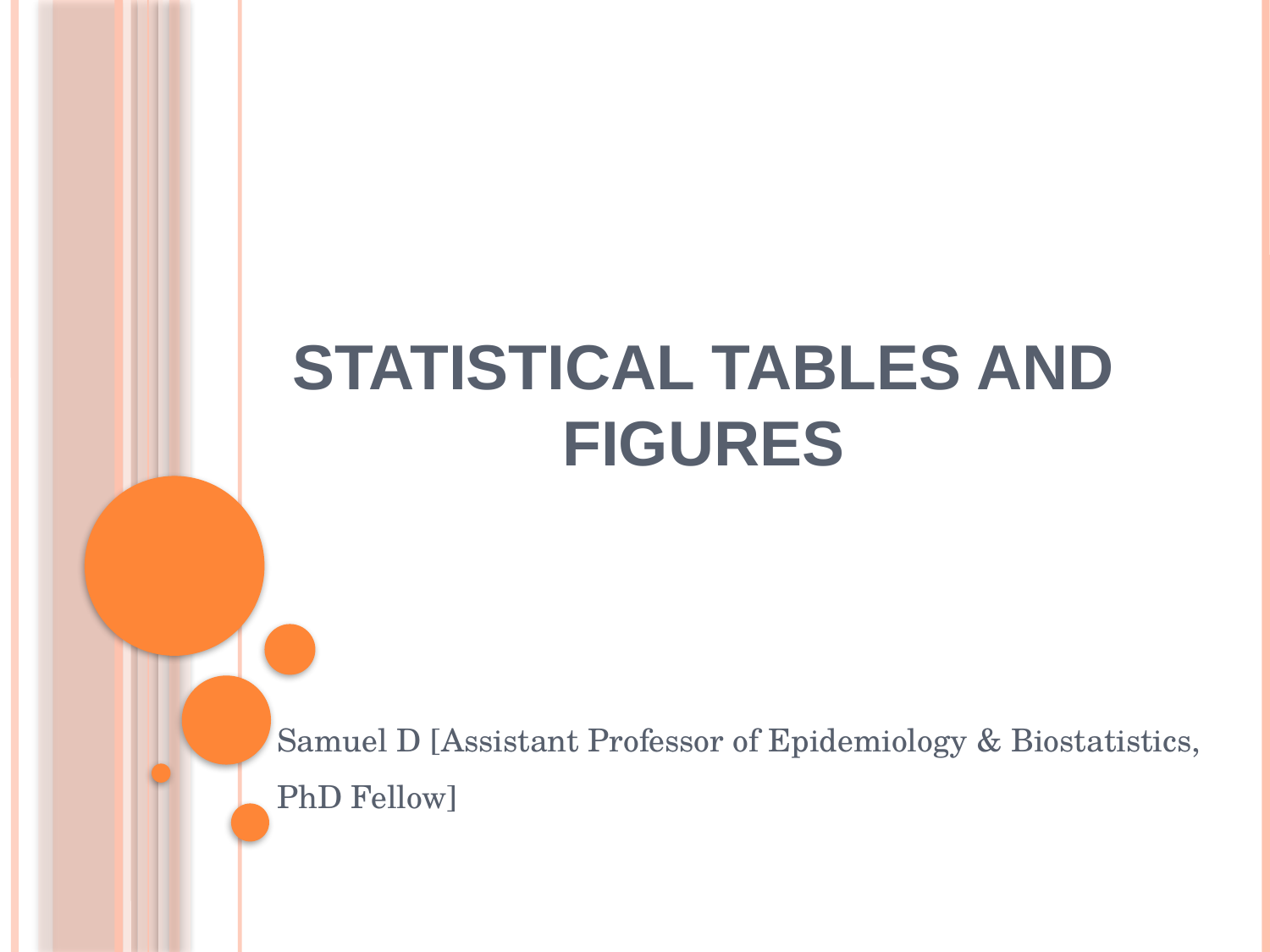

# Statistical Tables and Figures
Samuel D [Assistant Professor of Epidemiology & Biostatistics, PhD Fellow]